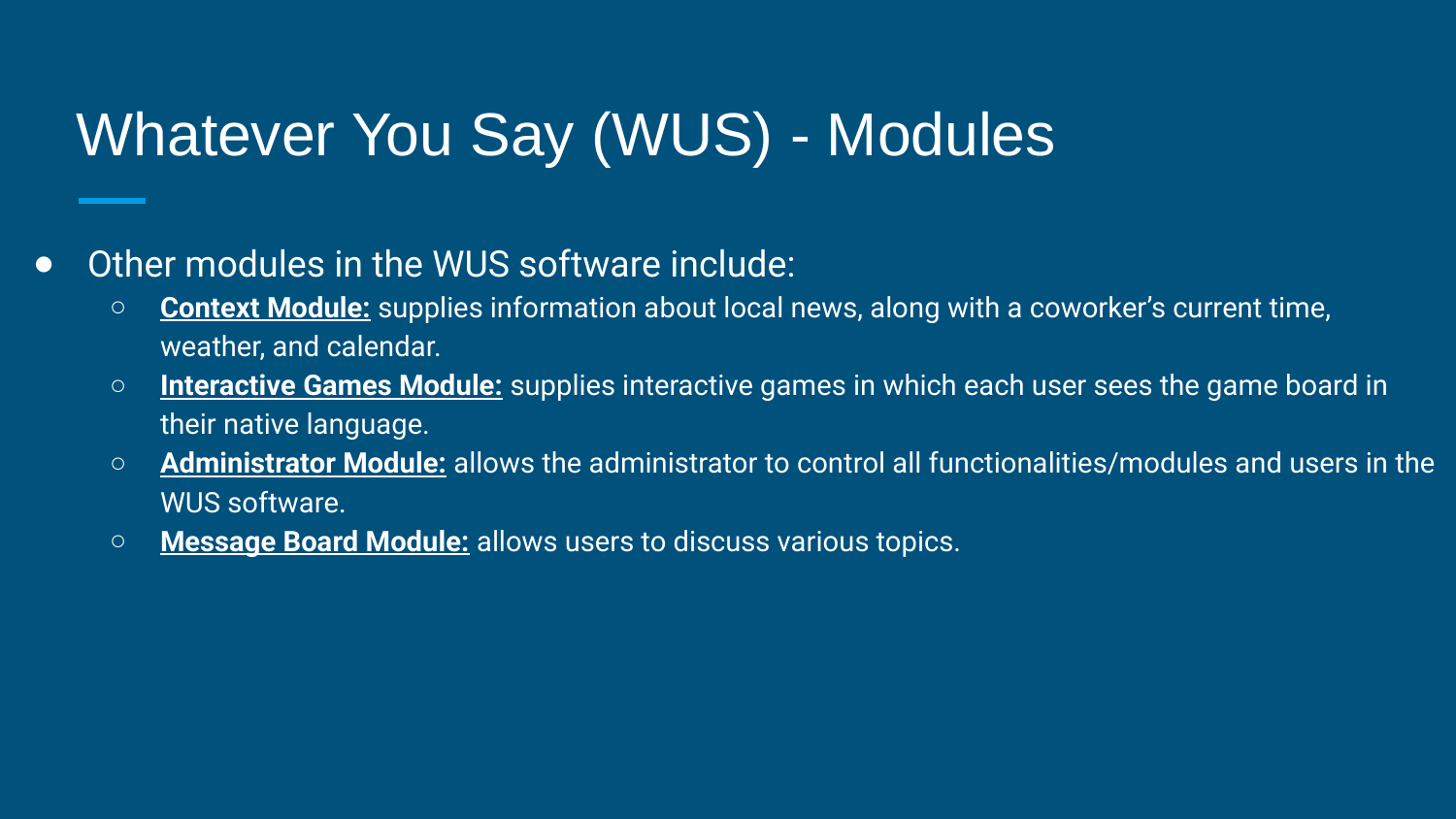

# Whatever You Say (WUS) - Modules
Other modules in the WUS software include:
Context Module: supplies information about local news, along with a coworker’s current time, weather, and calendar.
Interactive Games Module: supplies interactive games in which each user sees the game board in their native language.
Administrator Module: allows the administrator to control all functionalities/modules and users in the WUS software.
Message Board Module: allows users to discuss various topics.